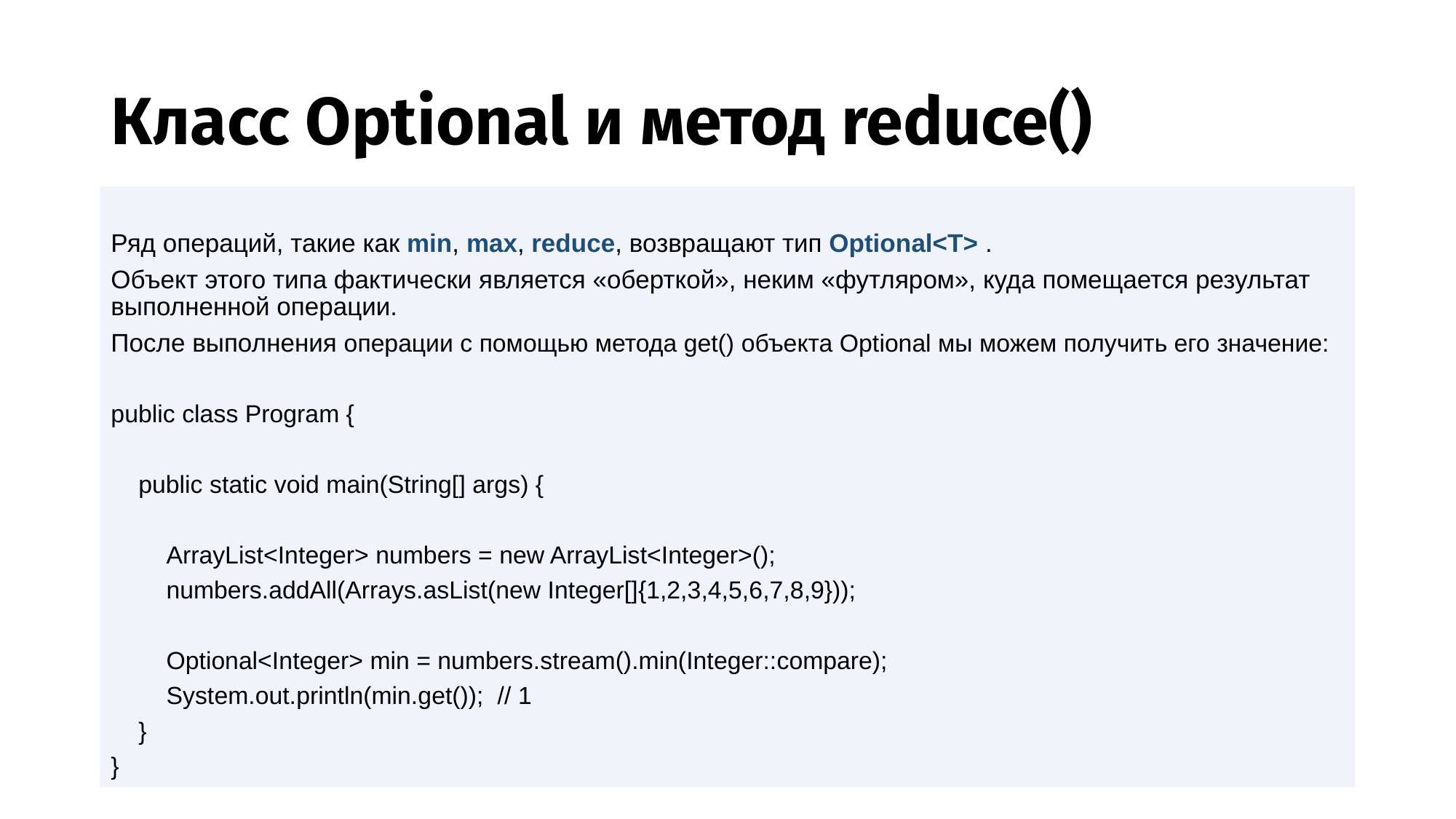

# Класс Optional и метод reduce()

Ряд операций, такие как min, max, reduce, возвращают тип Optional<T> .
Объект этого типа фактически является «оберткой», неким «футляром», куда помещается результат выполненной операции.
После выполнения операции с помощью метода get() объекта Optional мы можем получить его значение:

public class Program {

    public static void main(String[] args) {

        ArrayList<Integer> numbers = new ArrayList<Integer>();
        numbers.addAll(Arrays.asList(new Integer[]{1,2,3,4,5,6,7,8,9}));

        Optional<Integer> min = numbers.stream().min(Integer::compare);
        System.out.println(min.get());  // 1
    }
}